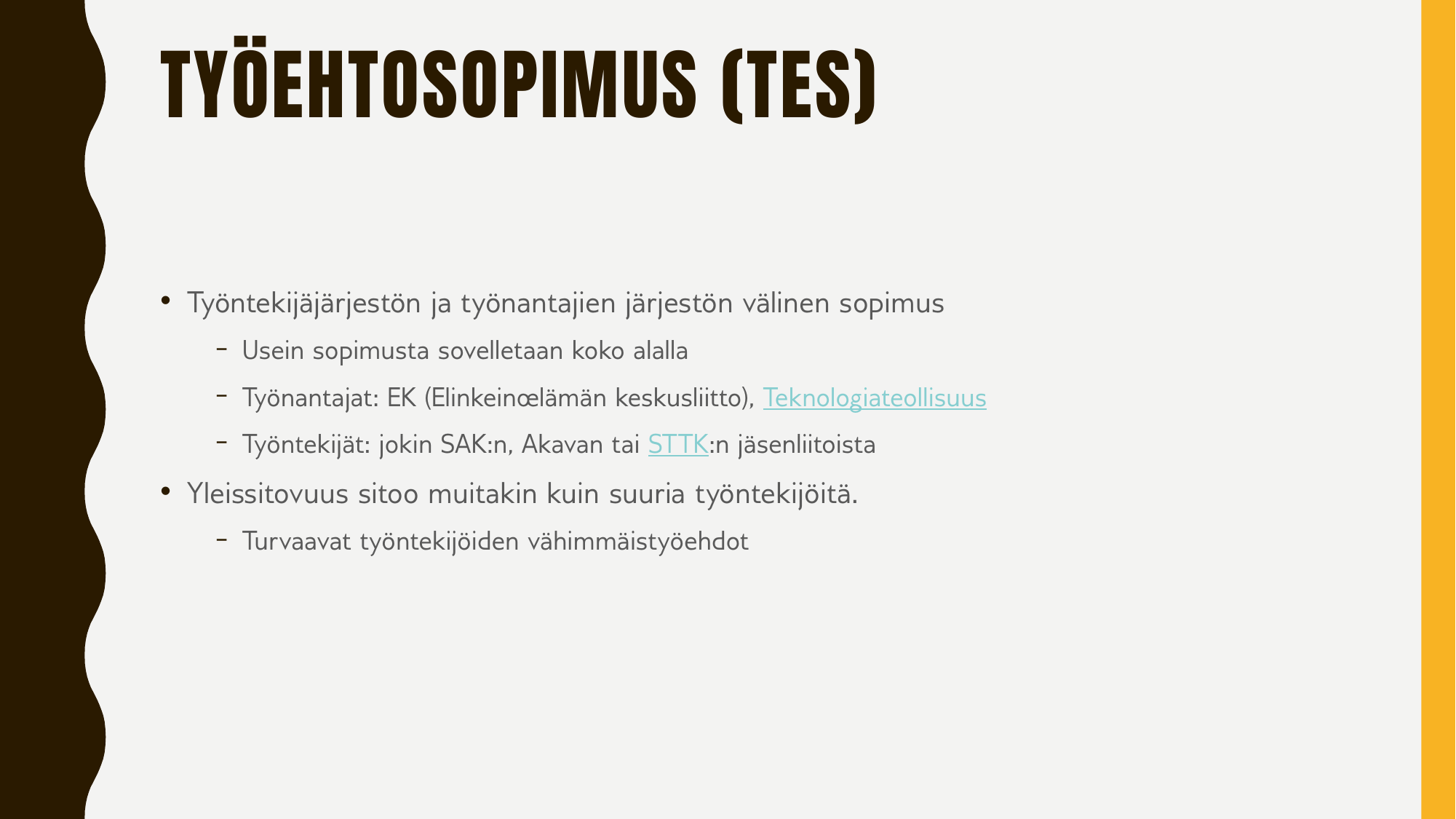

# Työehtosopimus (TES)
Työntekijäjärjestön ja työnantajien järjestön välinen sopimus
Usein sopimusta sovelletaan koko alalla
Työnantajat: EK (Elinkeinoelämän keskusliitto), Teknologiateollisuus
Työntekijät: jokin SAK:n, Akavan tai STTK:n jäsenliitoista
Yleissitovuus sitoo muitakin kuin suuria työntekijöitä.
Turvaavat työntekijöiden vähimmäistyöehdot